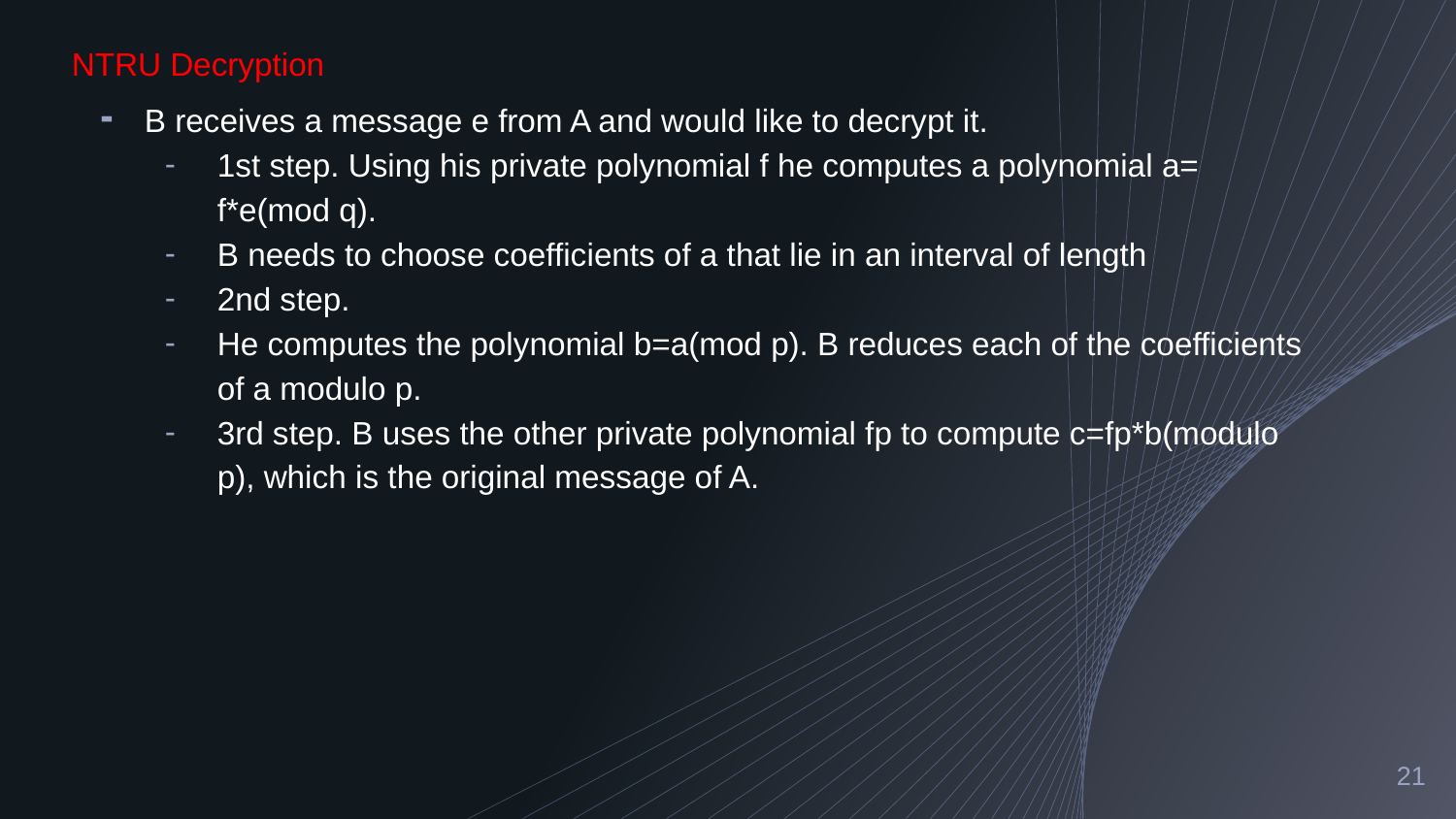

NTRU Decryption
B receives a message e from A and would like to decrypt it.
1st step. Using his private polynomial f he computes a polynomial a= f*e(mod q).
B needs to choose coefficients of a that lie in an interval of length
2nd step.
He computes the polynomial b=a(mod p). B reduces each of the coefficients of a modulo p.
3rd step. B uses the other private polynomial fp to compute c=fp*b(modulo p), which is the original message of A.
21